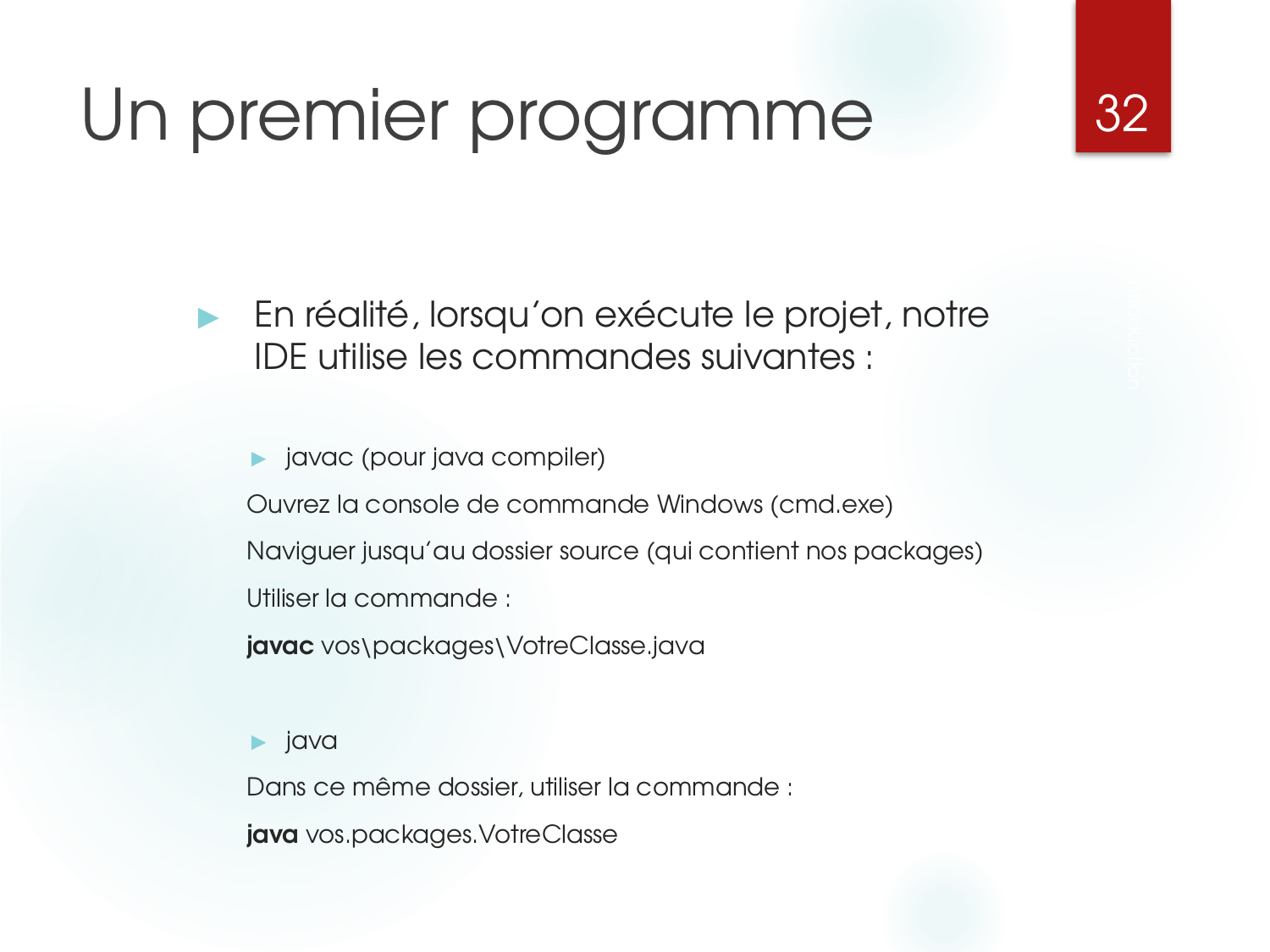

32
# Un premier programme
En réalité, lorsqu’on exécute le projet, notre IDE utilise les commandes suivantes :

javac (pour java compiler)
Ouvrez la console de commande Windows (cmd.exe)
Naviguer jusqu’au dossier source (qui contient nos packages)
Utiliser la commande :
javac vos\packages\VotreClasse.java

java
Dans ce même dossier, utiliser la commande :
java vos.packages.VotreClasse
Java - Introduction